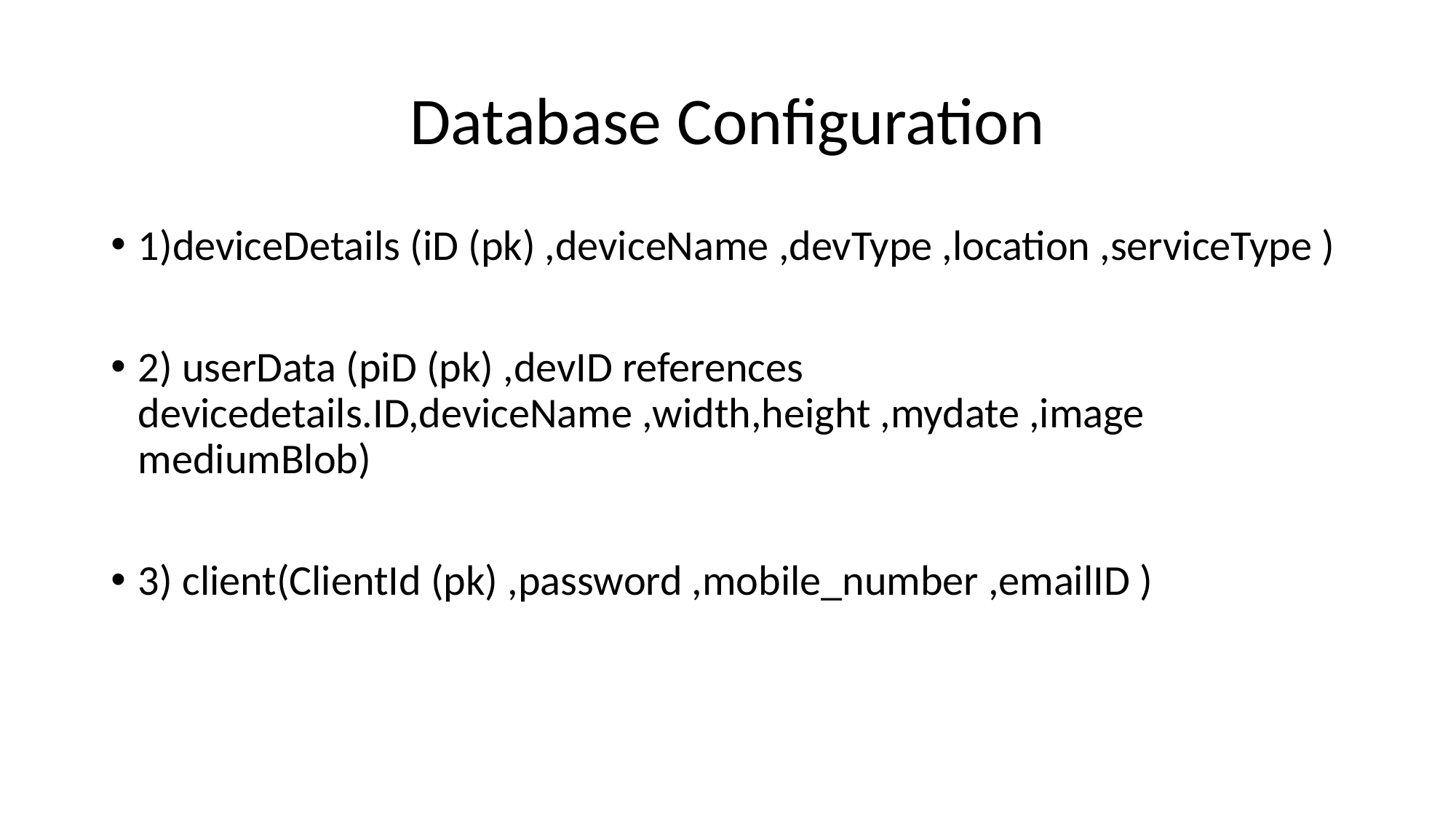

# Database Configuration
1)deviceDetails (iD (pk) ,deviceName ,devType ,location ,serviceType )

2) userData (piD (pk) ,devID references devicedetails.ID,deviceName ,width,height ,mydate ,image mediumBlob)

3) client(ClientId (pk) ,password ,mobile_number ,emailID )